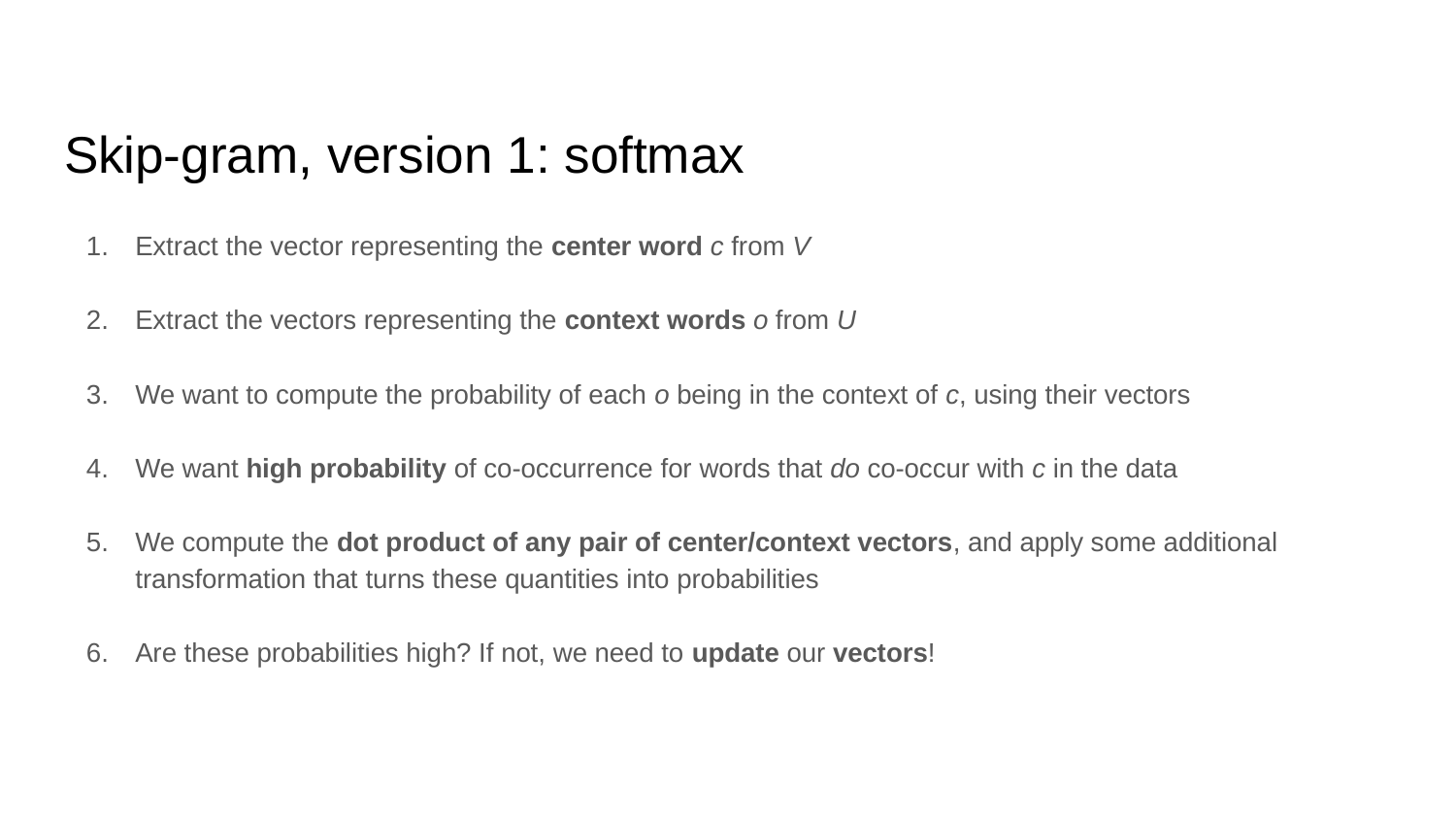

# Skip-gram, version 1: softmax
Extract the vector representing the center word c from V

Extract the vectors representing the context words o from U

We want to compute the probability of each o being in the context of c, using their vectors

We want high probability of co-occurrence for words that do co-occur with c in the data

We compute the dot product of any pair of center/context vectors, and apply some additional transformation that turns these quantities into probabilities

Are these probabilities high? If not, we need to update our vectors!